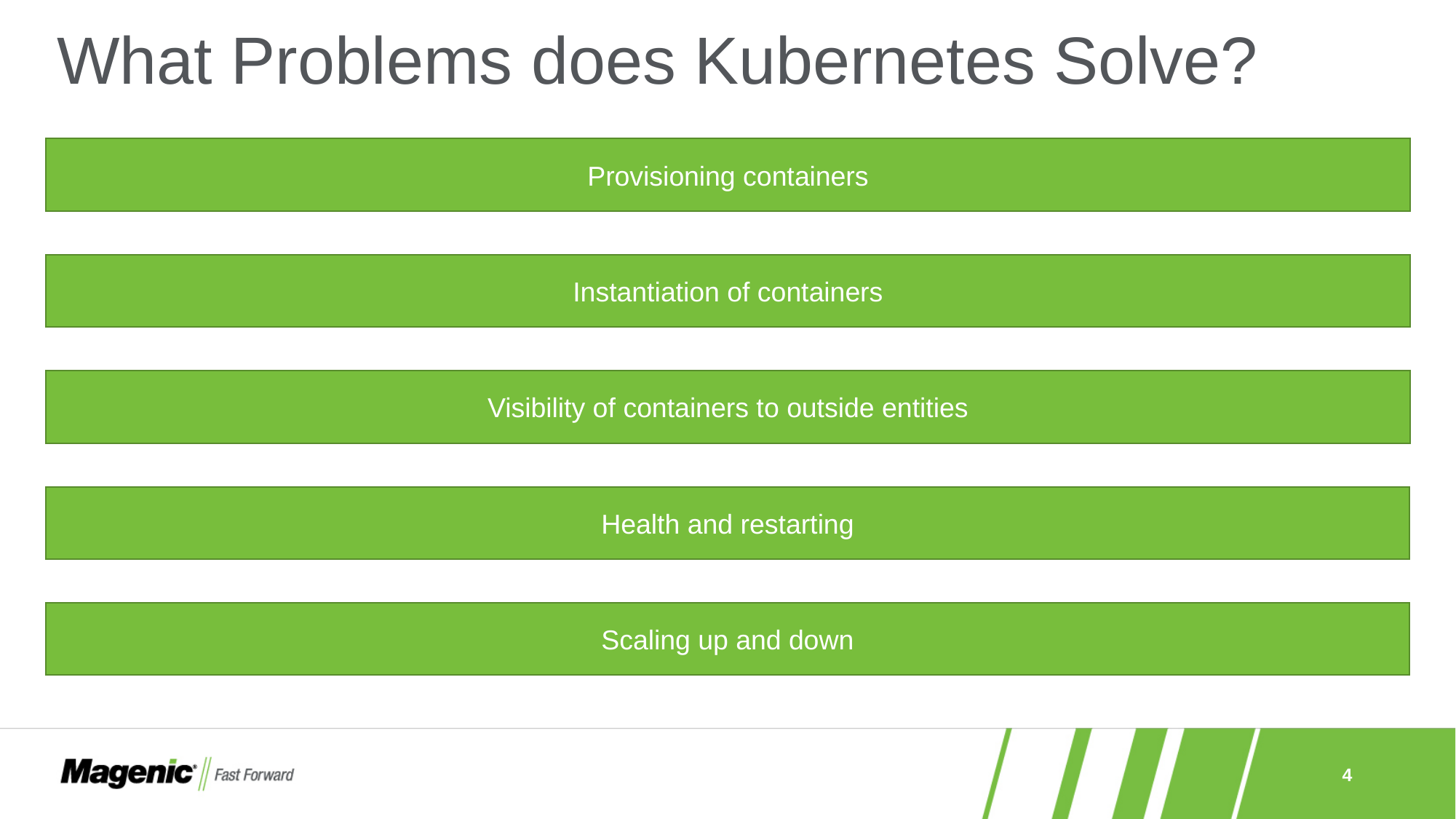

# What Problems does Kubernetes Solve?
Provisioning containers
Instantiation of containers
Visibility of containers to outside entities
Health and restarting
Scaling up and down